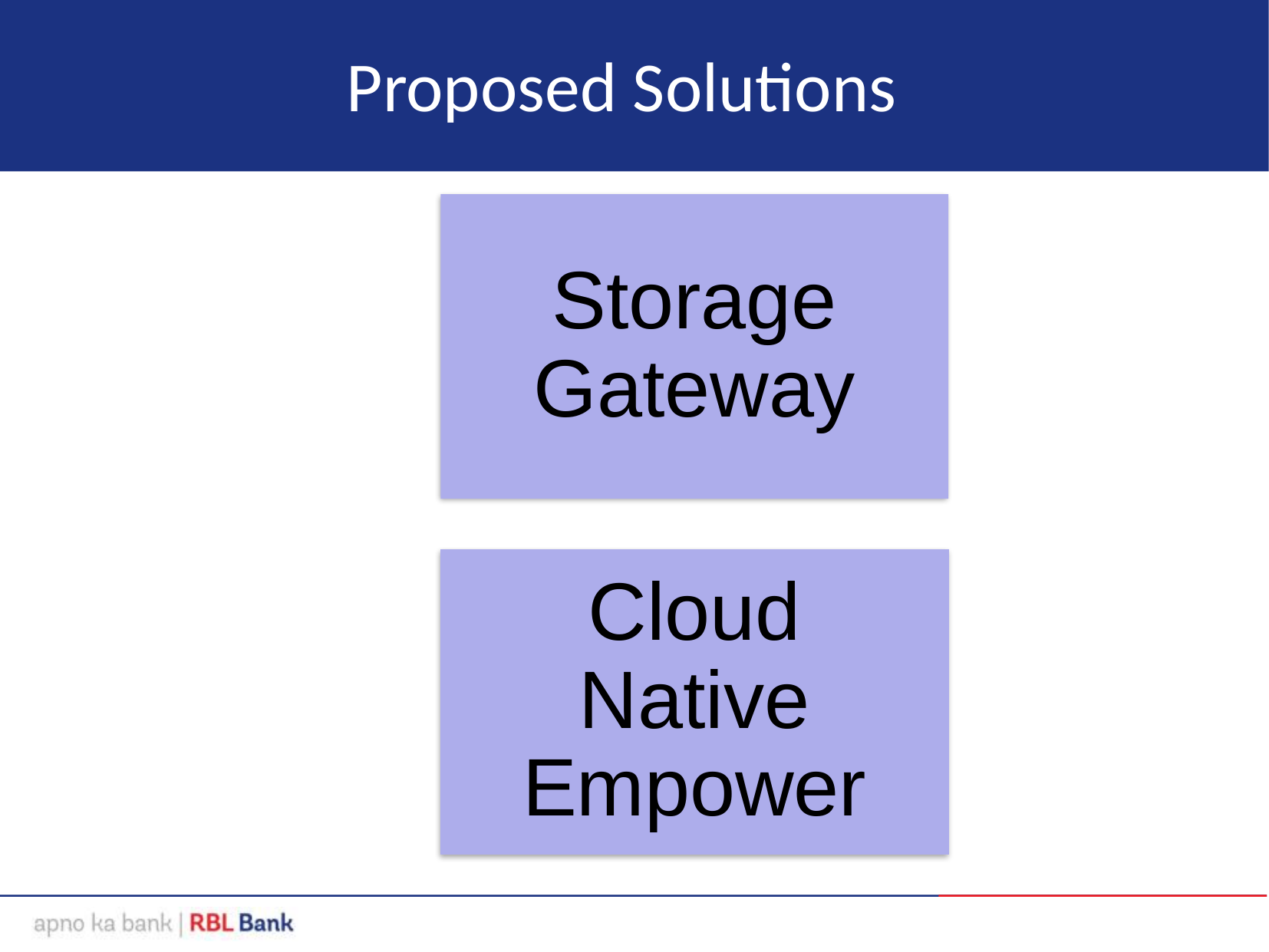

# Proposed Solutions
Storage Gateway
Cloud Native Empower